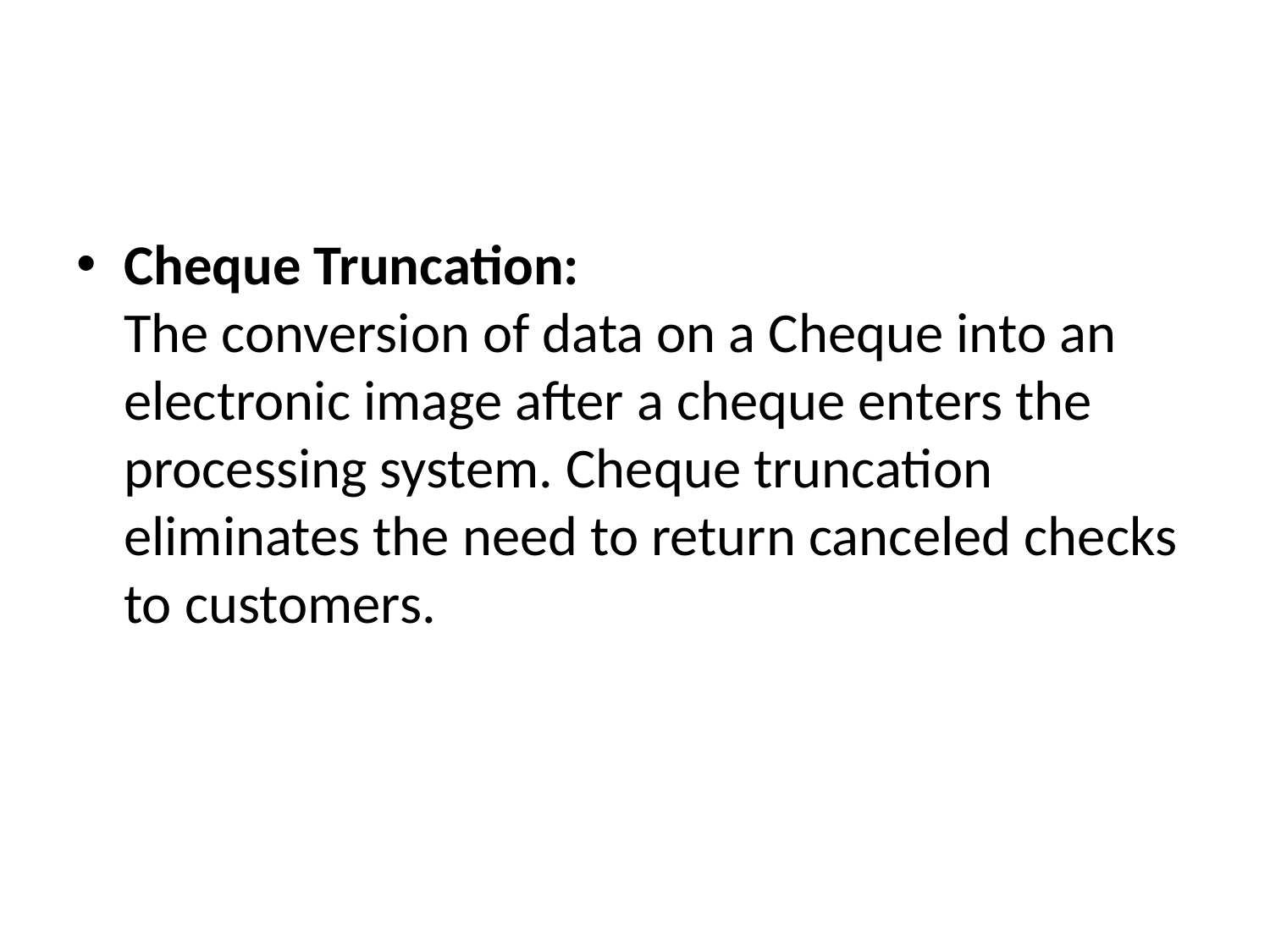

#
Cheque Truncation:
The conversion of data on a Cheque into an electronic image after a cheque enters the processing system. Cheque truncation eliminates the need to return canceled checks to customers.